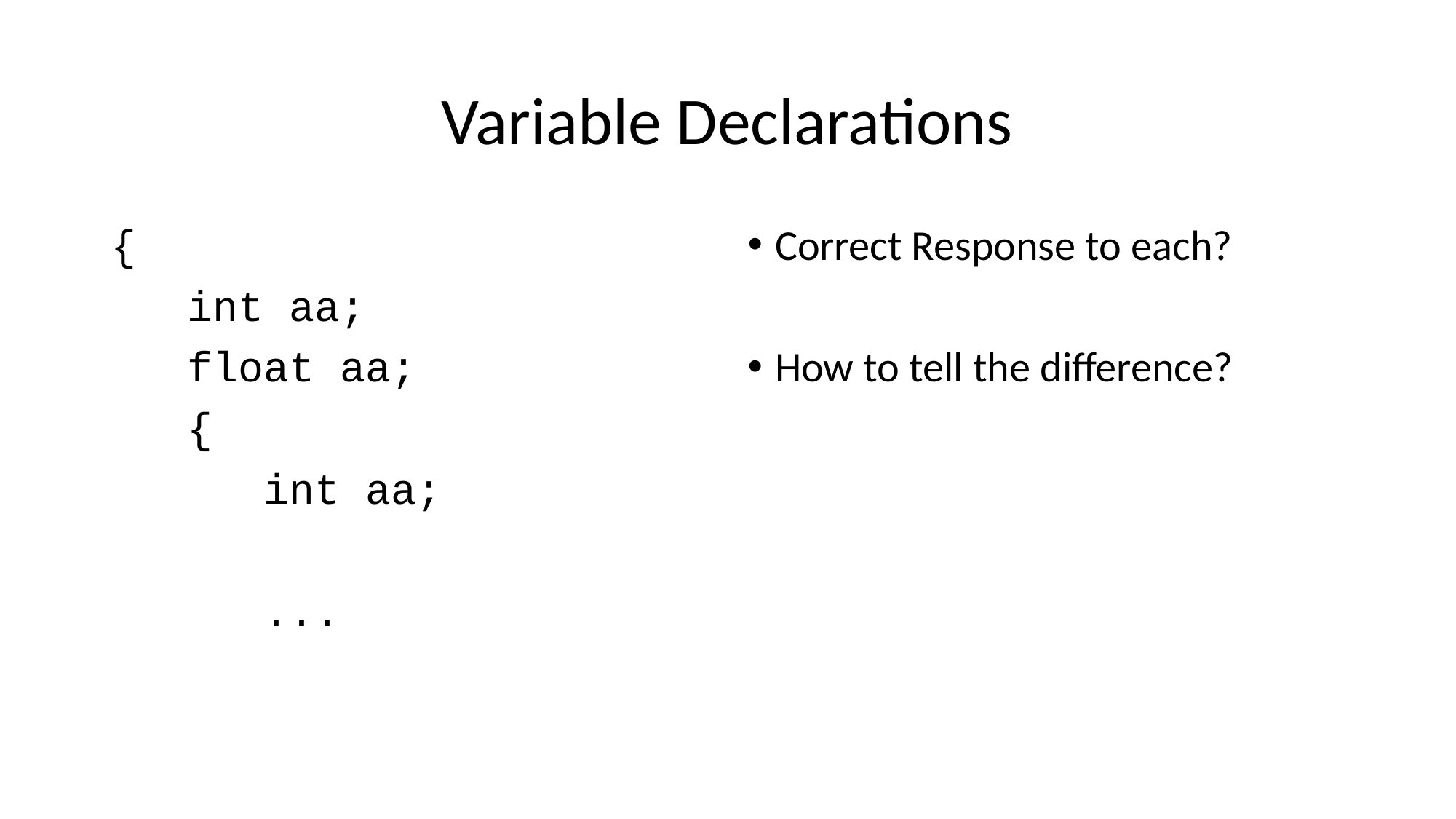

# Variable Declarations
{
   int aa;
   float aa;
   {
      int aa;

      ...
Correct Response to each?

How to tell the difference?